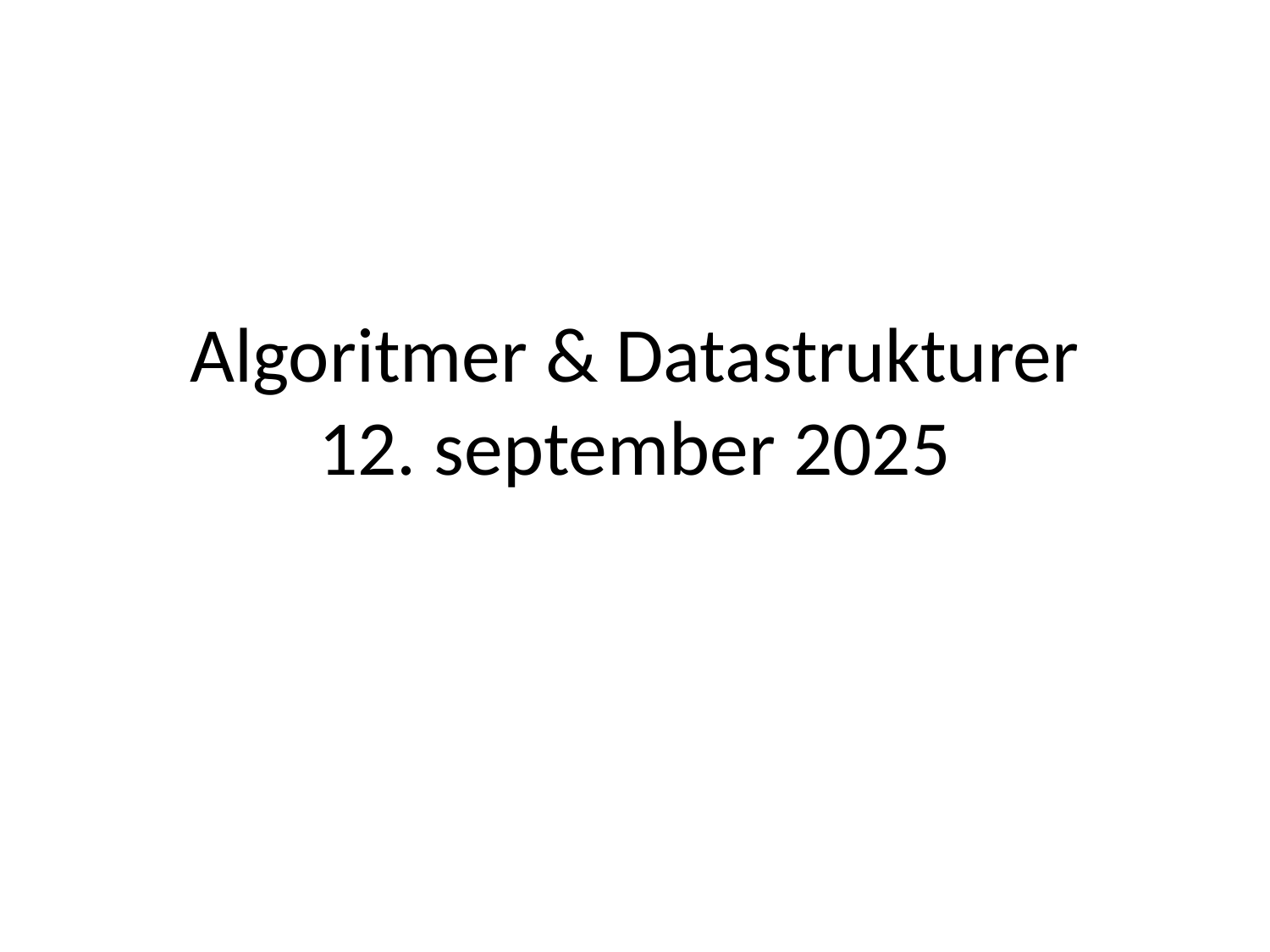

# Algoritmer & Datastrukturer 12. september 2025